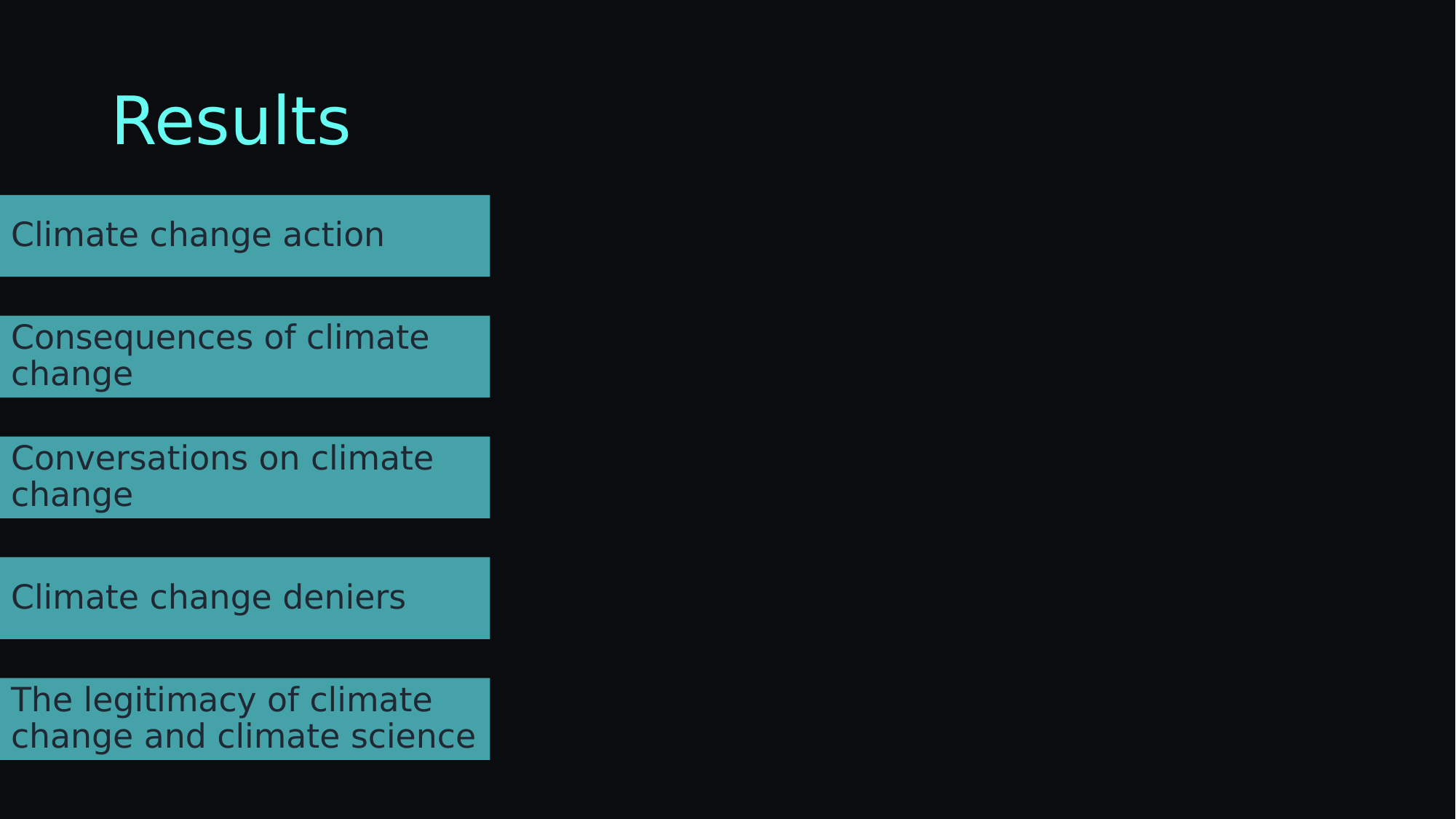

# Results
Climate change action

Consequences of climate change

Conversations on climate change

Climate change deniers

The legitimacy of climate change and climate science